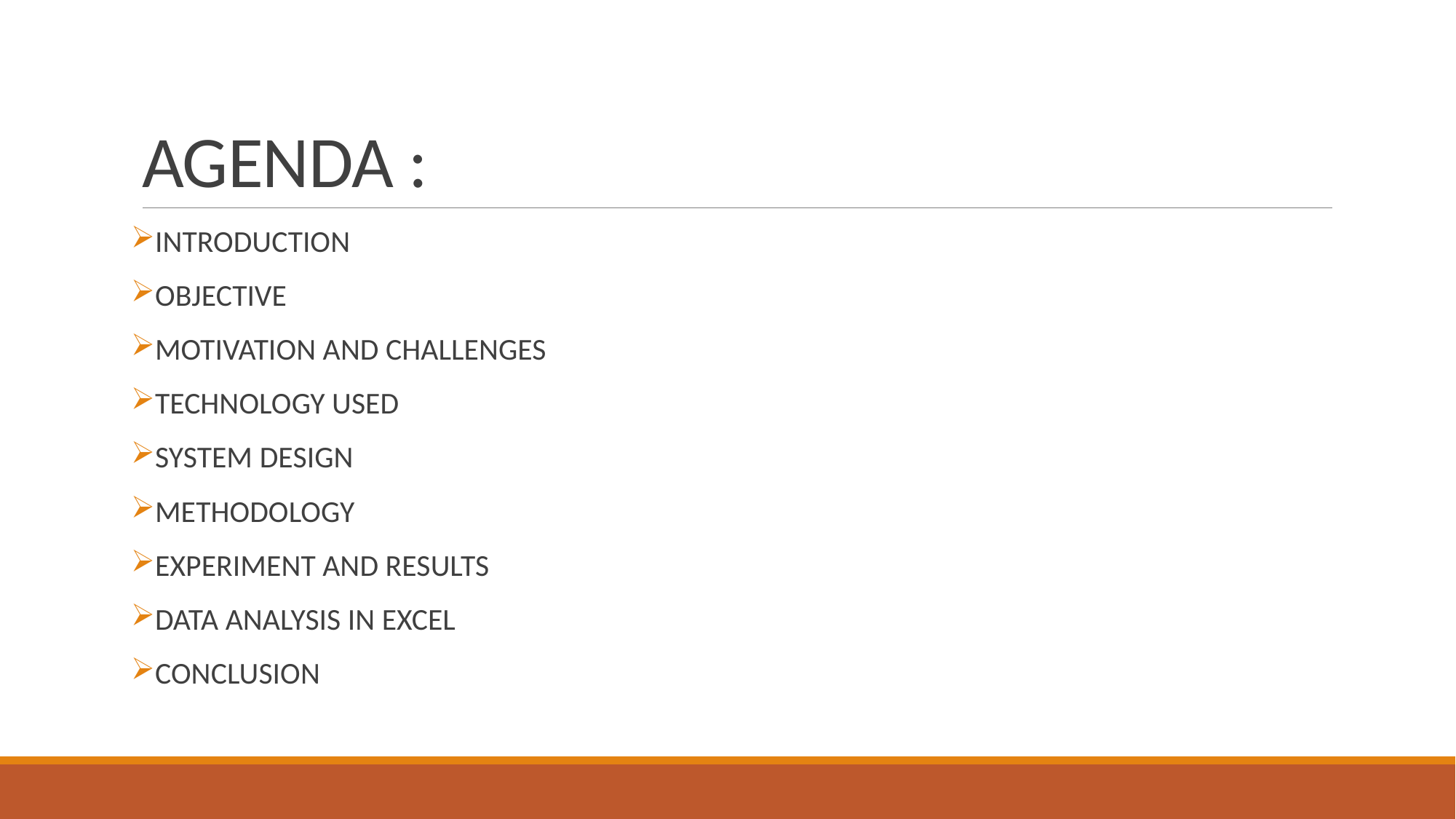

# AGENDA :
INTRODUCTION
OBJECTIVE
MOTIVATION AND CHALLENGES
TECHNOLOGY USED
SYSTEM DESIGN
METHODOLOGY
EXPERIMENT AND RESULTS
DATA ANALYSIS IN EXCEL
CONCLUSION